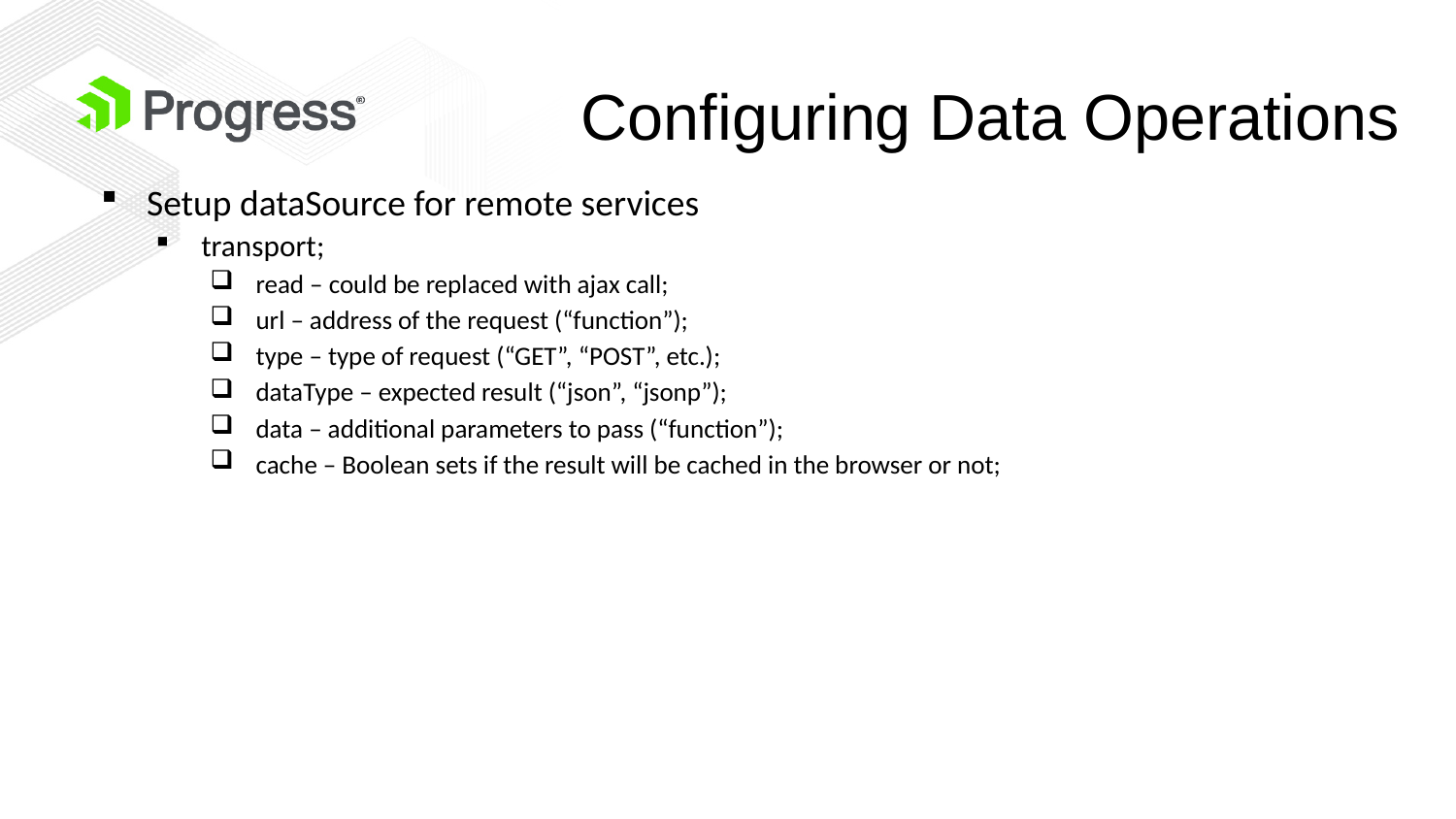

# Configuring Data Operations
Setup dataSource for remote services
transport;
read – could be replaced with ajax call;
url – address of the request (“function”);
type – type of request (“GET”, “POST”, etc.);
dataType – expected result (“json”, “jsonp”);
data – additional parameters to pass (“function”);
cache – Boolean sets if the result will be cached in the browser or not;